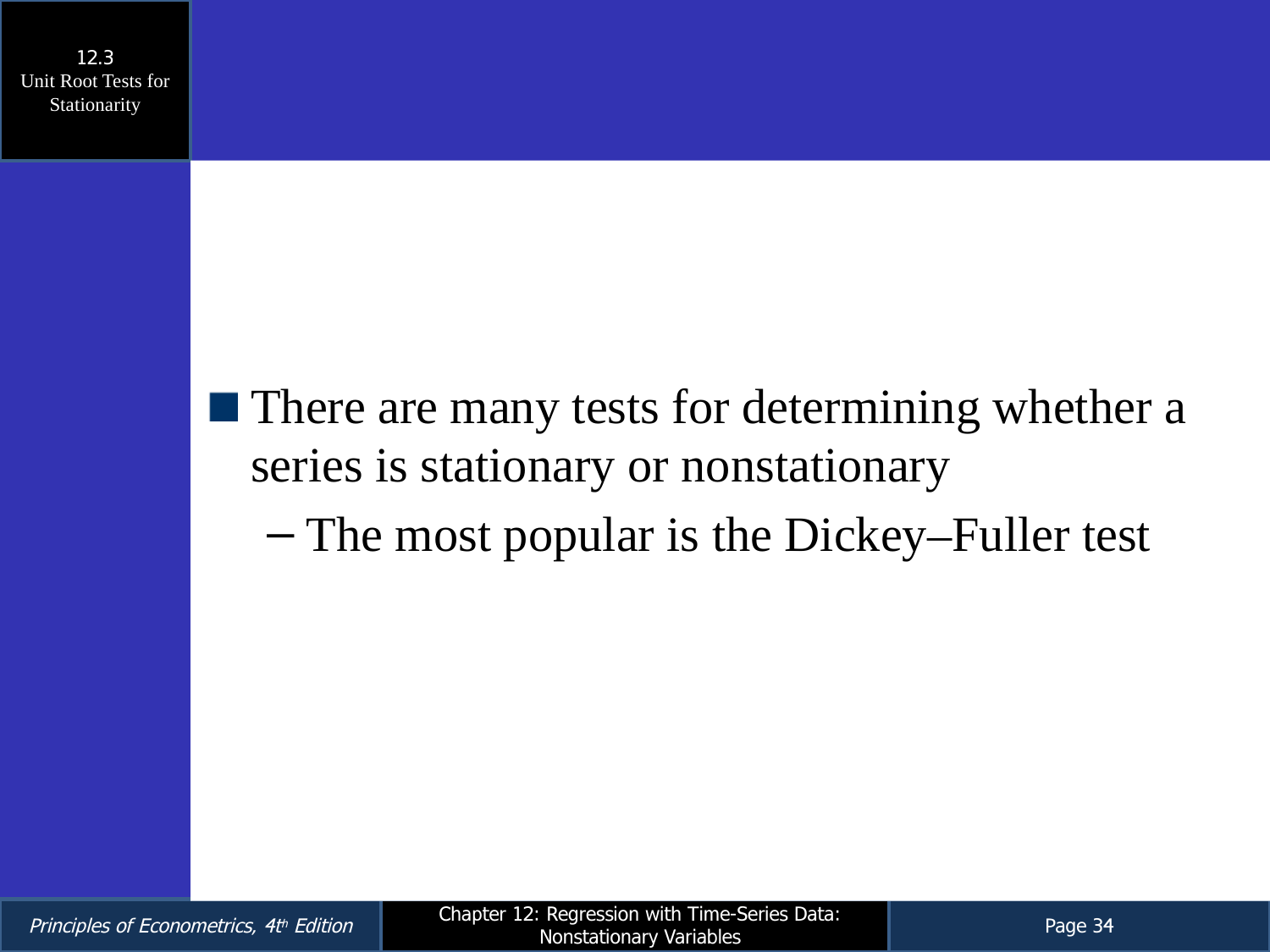

12.3
Unit Root Tests for Stationarity

There are many tests for determining whether a series is stationary or nonstationary
The most popular is the Dickey–Fuller test